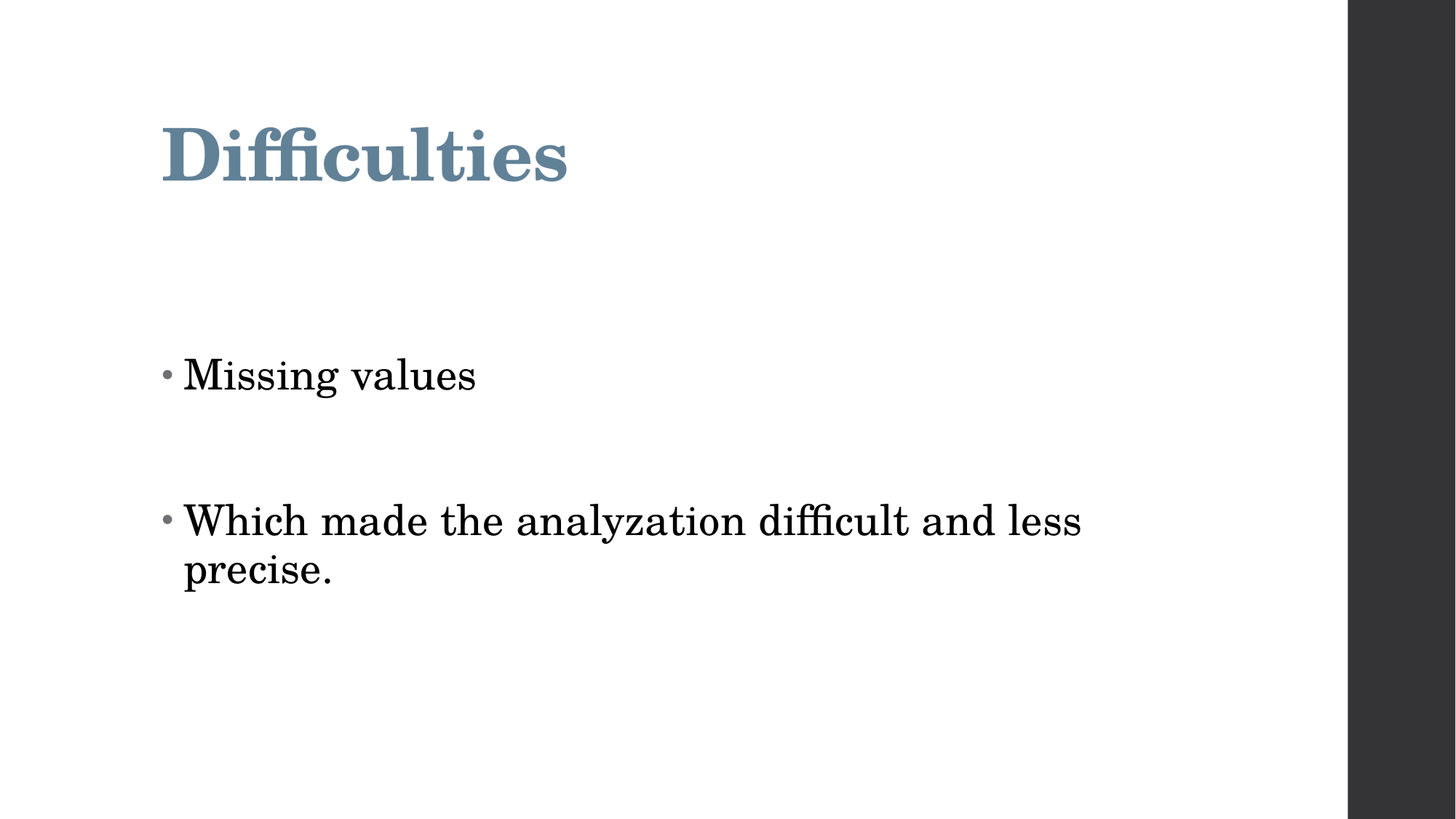

# Difficulties
Missing values

Which made the analyzation difficult and less precise.